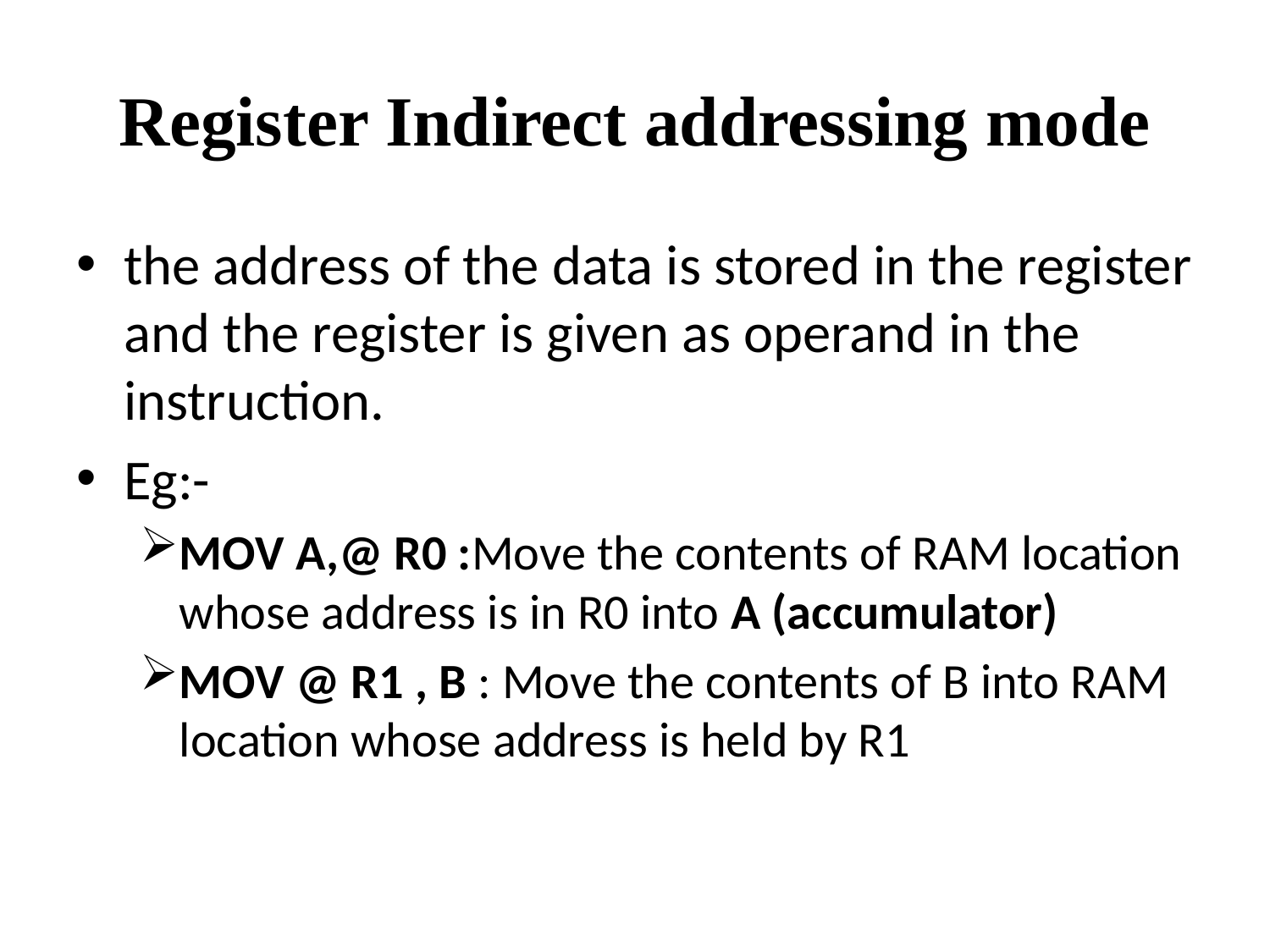

# Register Indirect addressing mode
the address of the data is stored in the register and the register is given as operand in the instruction.
Eg:-
MOV A,@ R0 :Move the contents of RAM location whose address is in R0 into A (accumulator)
MOV @ R1 , B : Move the contents of B into RAM location whose address is held by R1